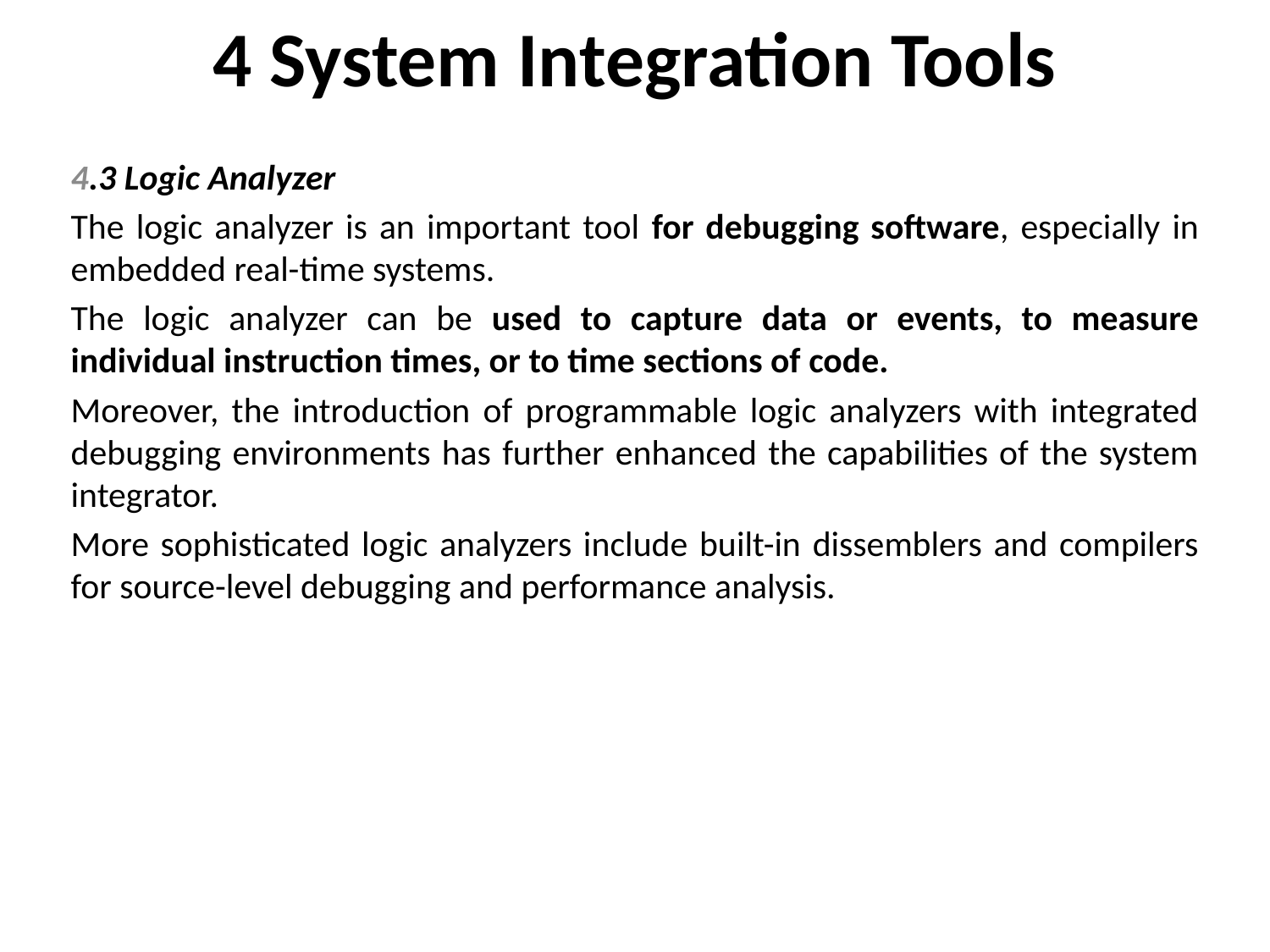

# 4 System Integration Tools
4.3 Logic Analyzer
The logic analyzer is an important tool for debugging software, especially in embedded real-time systems.
The logic analyzer can be used to capture data or events, to measure individual instruction times, or to time sections of code.
Moreover, the introduction of programmable logic analyzers with integrated debugging environments has further enhanced the capabilities of the system integrator.
More sophisticated logic analyzers include built-in dissemblers and compilers for source-level debugging and performance analysis.